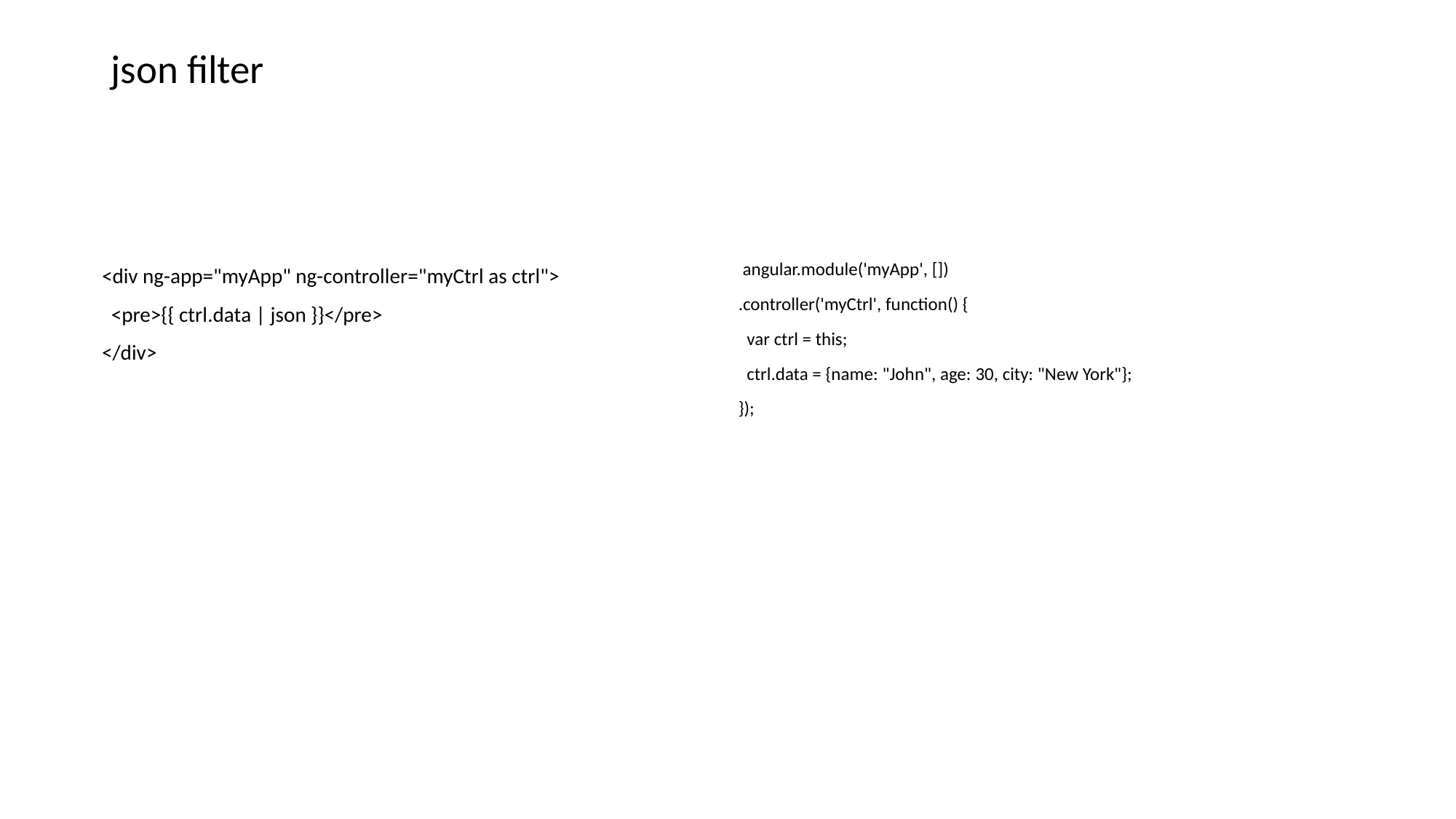

# json filter

 angular.module('myApp', [])
.controller('myCtrl', function() {
  var ctrl = this;
  ctrl.data = {name: "John", age: 30, city: "New York"};
});

<div ng-app="myApp" ng-controller="myCtrl as ctrl">
  <pre>{{ ctrl.data | json }}</pre>
</div>